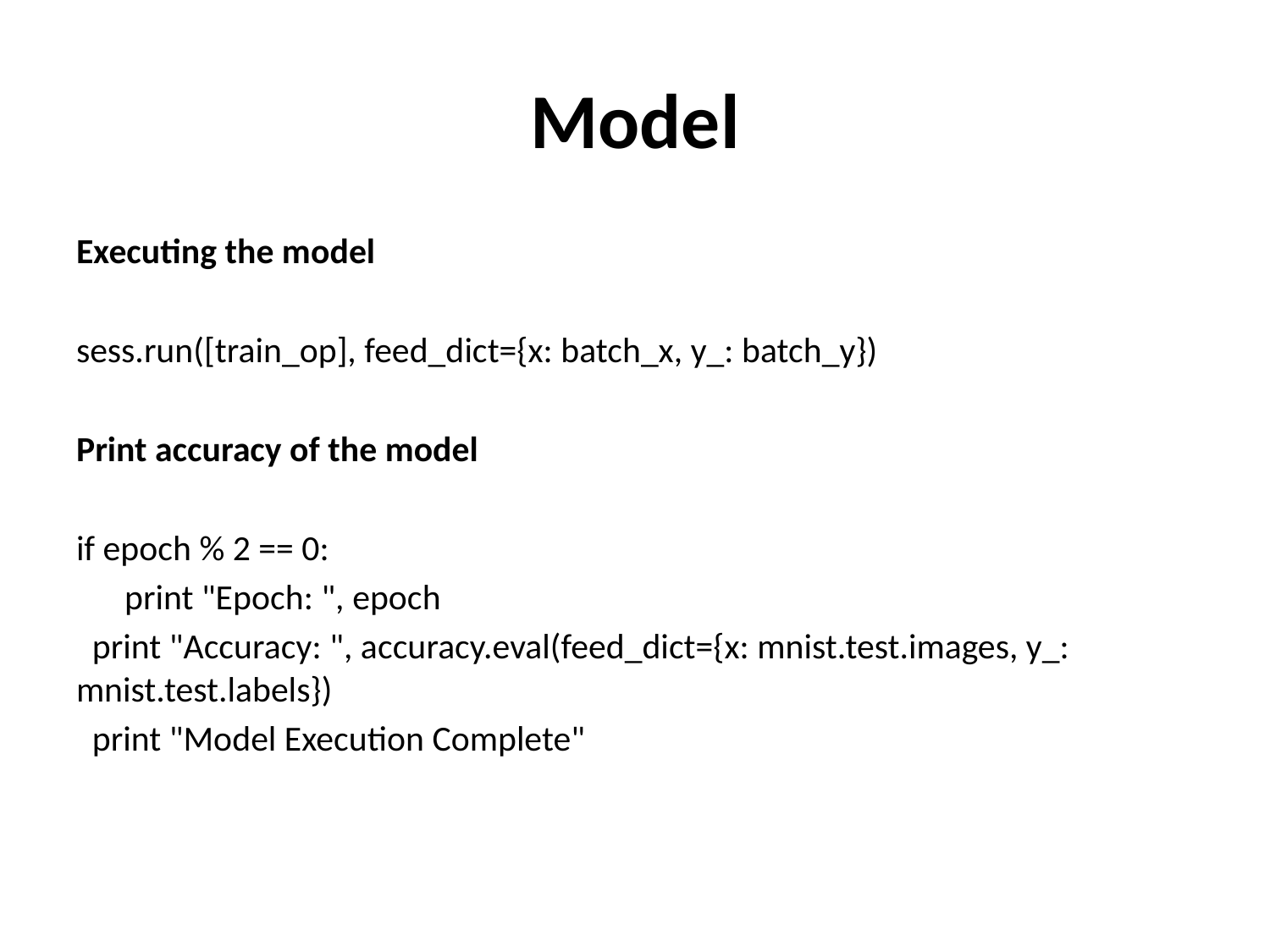

# Model
Executing the model

sess.run([train_op], feed_dict={x: batch_x, y_: batch_y})

Print accuracy of the model

if epoch % 2 == 0:
      print "Epoch: ", epoch
  print "Accuracy: ", accuracy.eval(feed_dict={x: mnist.test.images, y_: mnist.test.labels})
  print "Model Execution Complete"